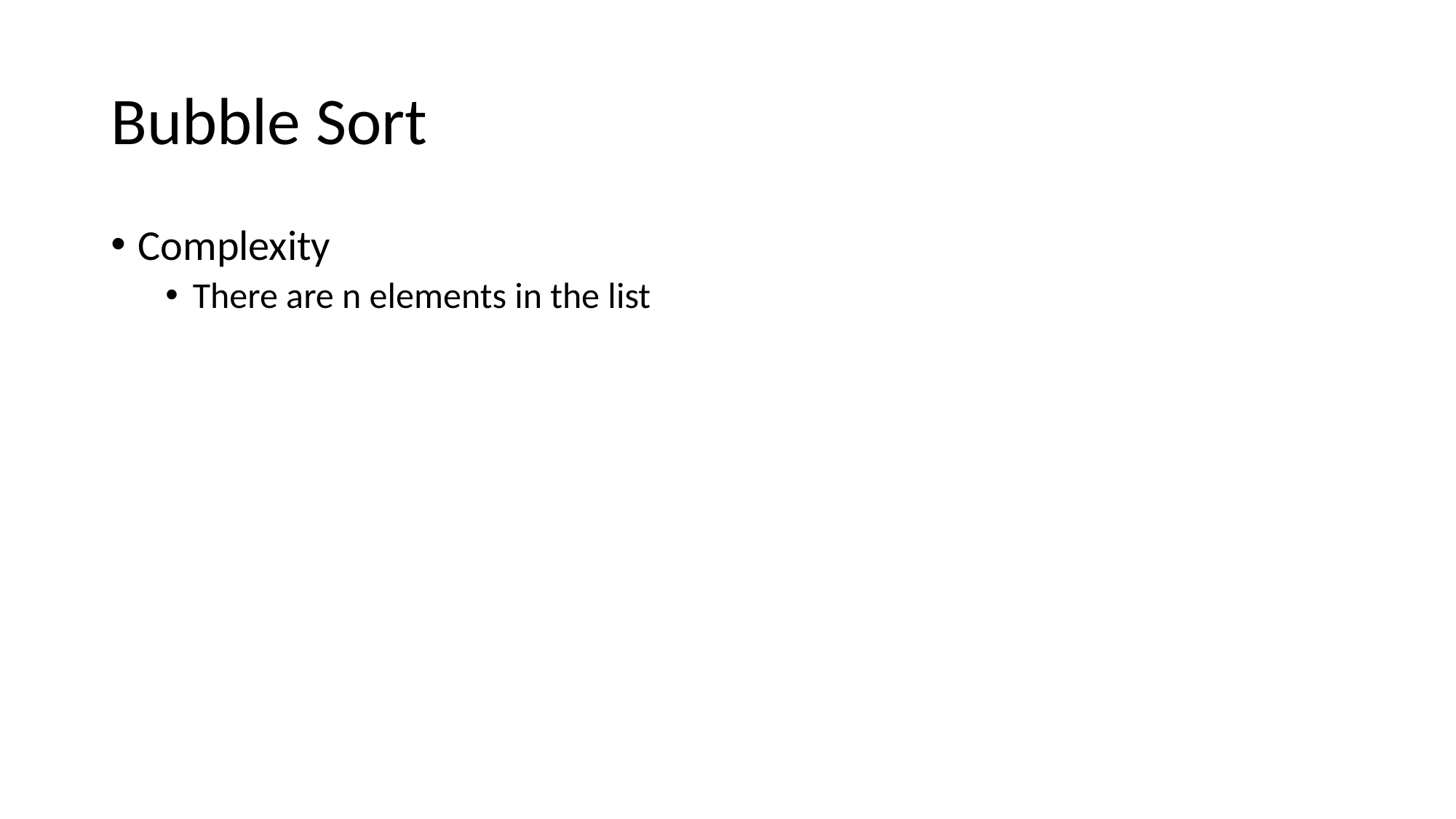

# Bubble Sort
Complexity
There are n elements in the list